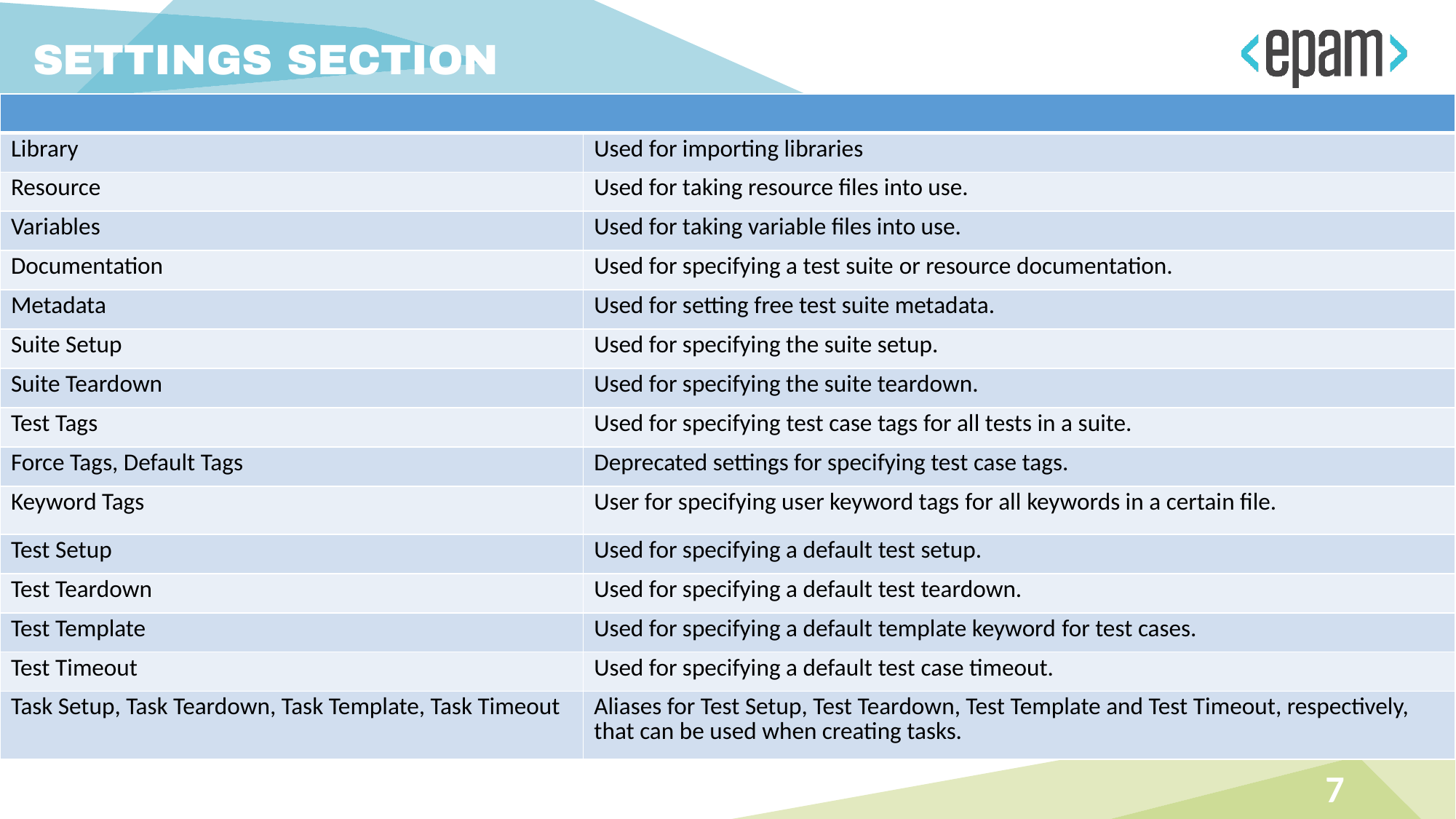

Settings Section
|  |  |
| --- | --- |
| Library | Used for importing libraries |
| Resource | Used for taking resource files into use. |
| Variables | Used for taking variable files into use. |
| Documentation | Used for specifying a test suite or resource documentation. |
| Metadata | Used for setting free test suite metadata. |
| Suite Setup | Used for specifying the suite setup. |
| Suite Teardown | Used for specifying the suite teardown. |
| Test Tags | Used for specifying test case tags for all tests in a suite. |
| Force Tags, Default Tags | Deprecated settings for specifying test case tags. |
| Keyword Tags | User for specifying user keyword tags for all keywords in a certain file. |
| Test Setup | Used for specifying a default test setup. |
| Test Teardown | Used for specifying a default test teardown. |
| Test Template | Used for specifying a default template keyword for test cases. |
| Test Timeout | Used for specifying a default test case timeout. |
| Task Setup, Task Teardown, Task Template, Task Timeout | Aliases for Test Setup, Test Teardown, Test Template and Test Timeout, respectively, that can be used when creating tasks. |
7